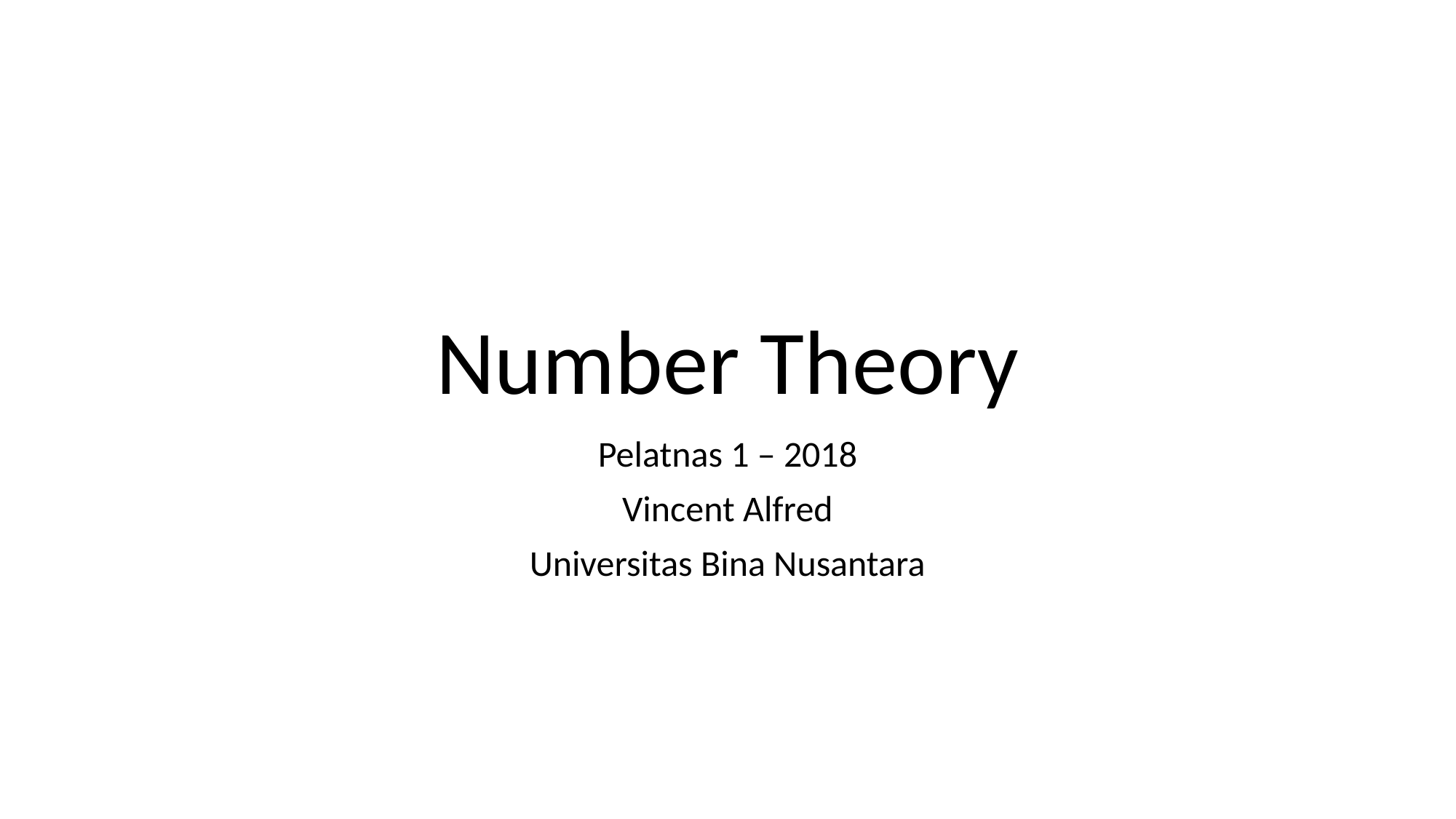

# Number Theory
Pelatnas 1 – 2018
Vincent Alfred
Universitas Bina Nusantara